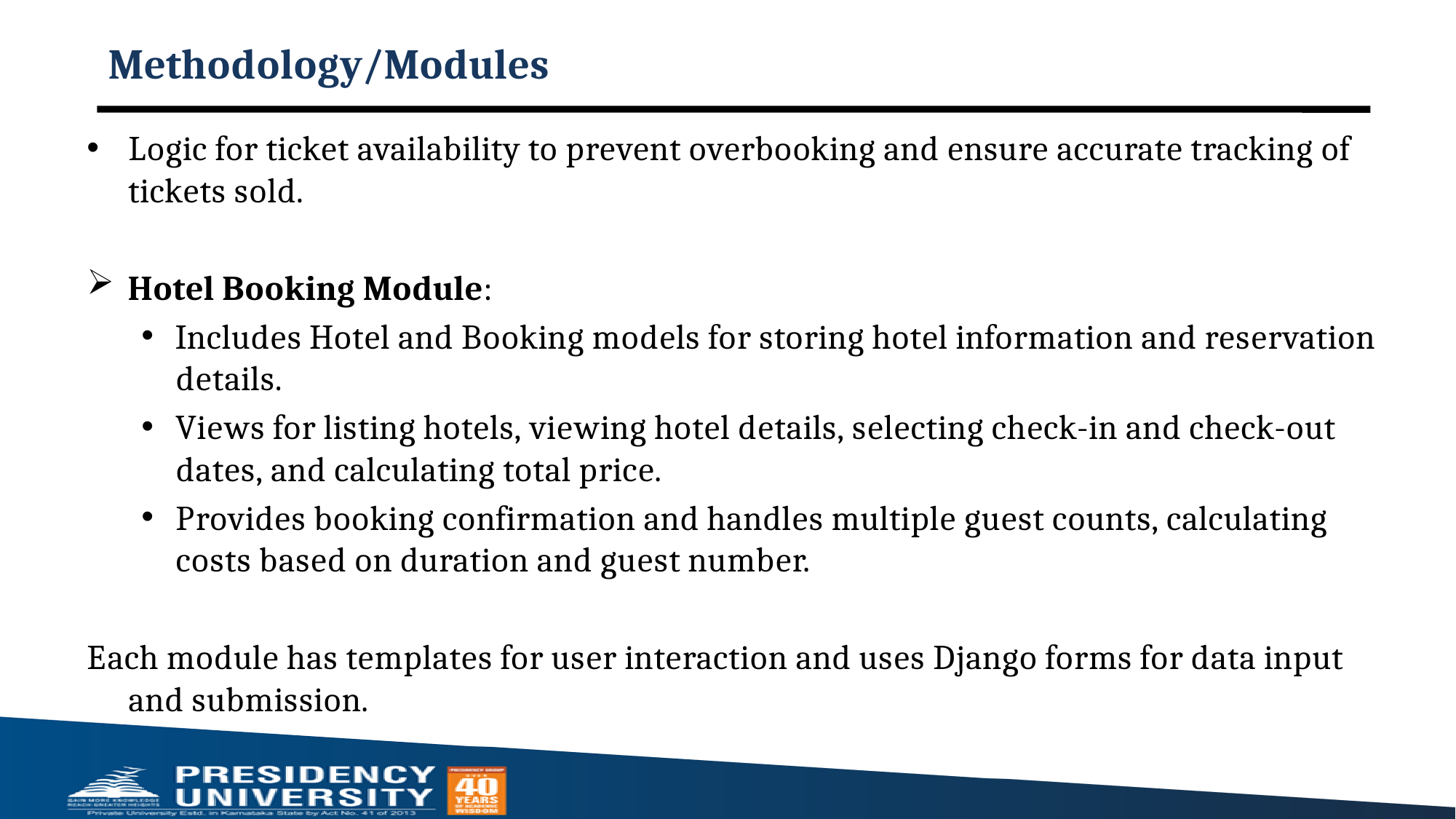

# Methodology/Modules
Logic for ticket availability to prevent overbooking and ensure accurate tracking of tickets sold.

Hotel Booking Module:
Includes Hotel and Booking models for storing hotel information and reservation details.
Views for listing hotels, viewing hotel details, selecting check-in and check-out dates, and calculating total price.
Provides booking confirmation and handles multiple guest counts, calculating costs based on duration and guest number.

Each module has templates for user interaction and uses Django forms for data input and submission.